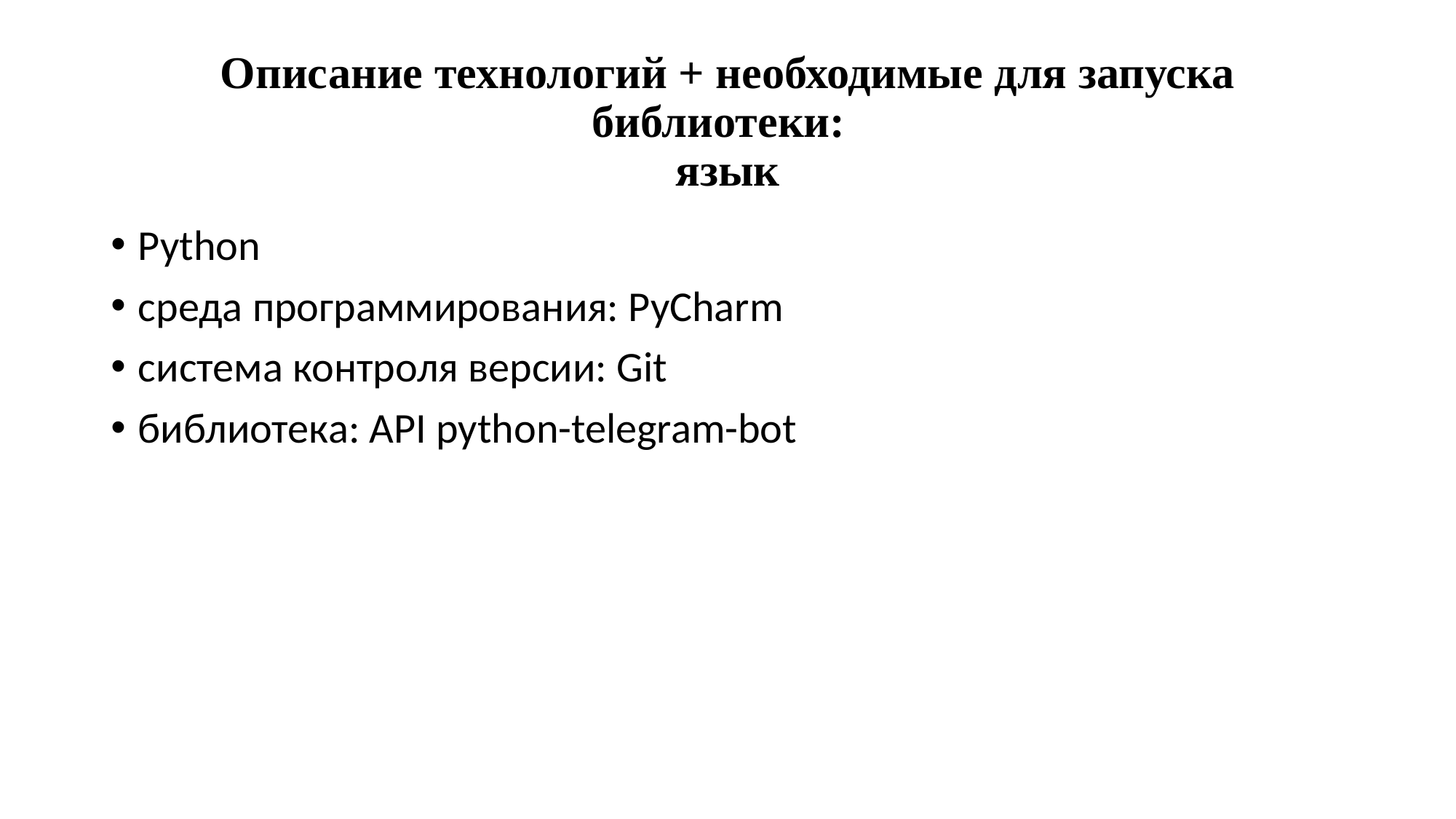

# Описание технологий + необходимые для запуска библиотеки: язык
Python
среда программирования: PyCharm
система контроля версии: Git
библиотека: API python-telegram-bot